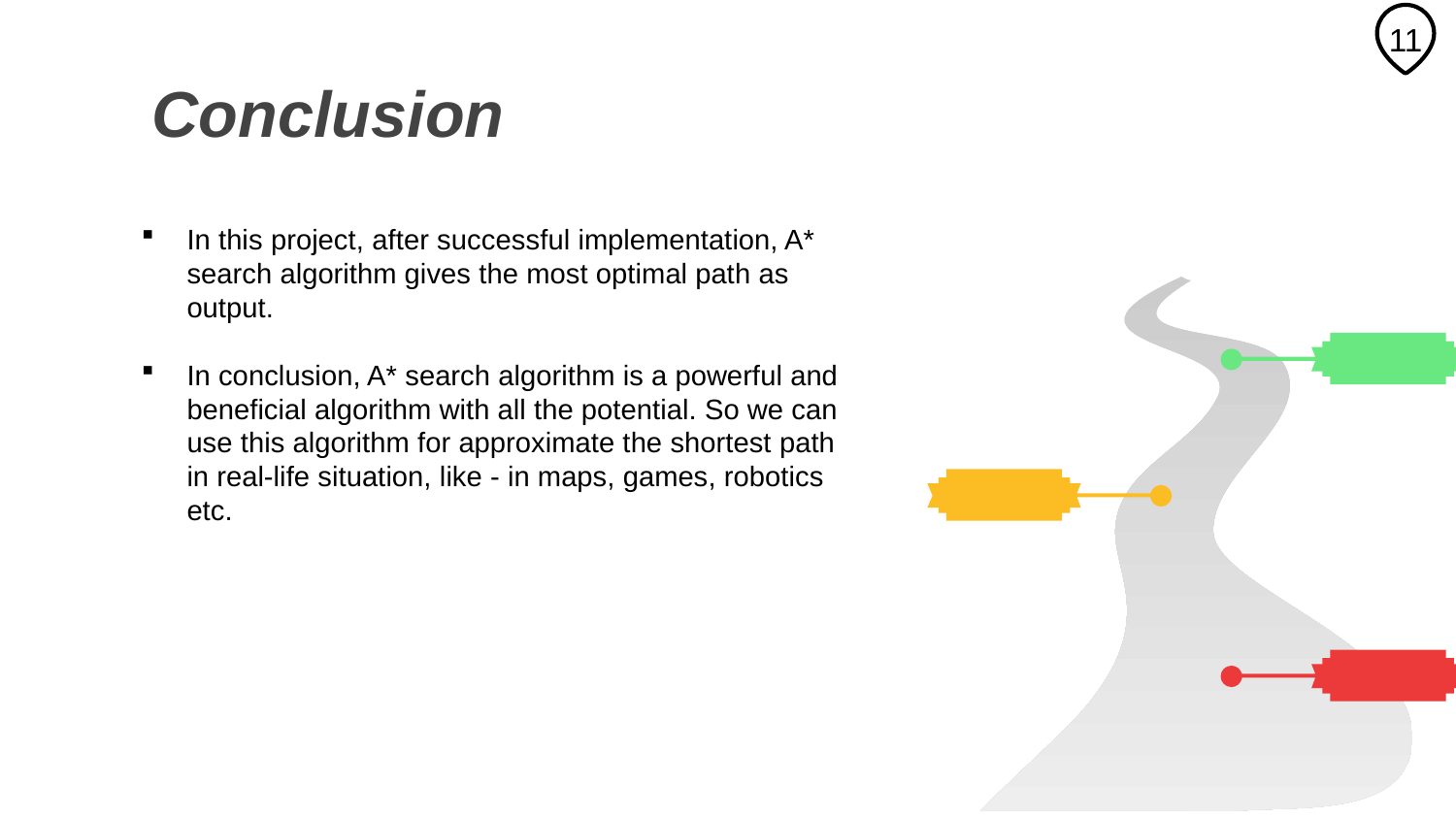

11
# Conclusion
In this project, after successful implementation, A* search algorithm gives the most optimal path as output.

In conclusion, A* search algorithm is a powerful and beneficial algorithm with all the potential. So we can use this algorithm for approximate the shortest path in real-life situation, like - in maps, games, robotics etc.